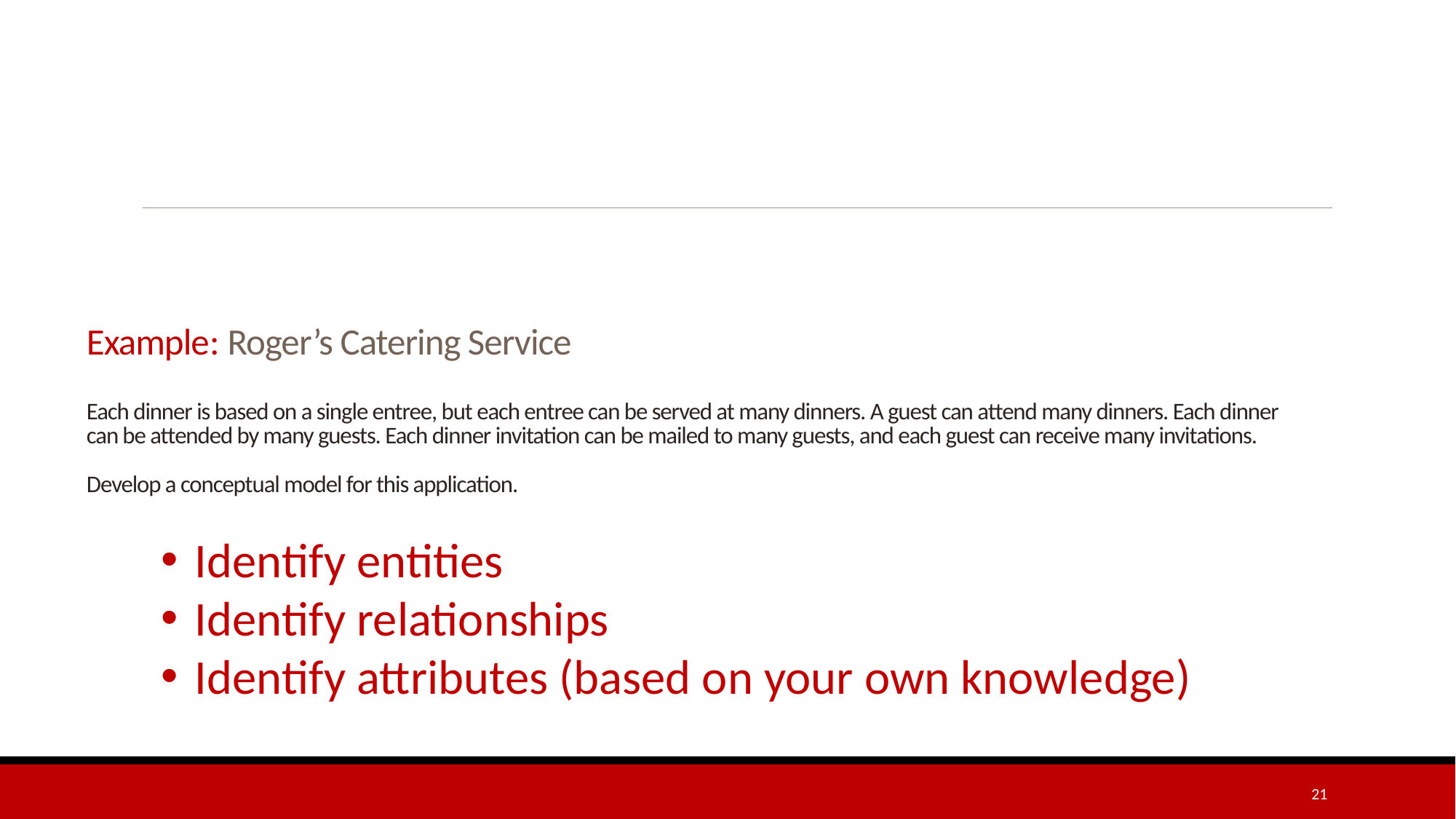

# Example: Roger’s Catering Service Each dinner is based on a single entree, but each entree can be served at many dinners. A guest can attend many dinners. Each dinner can be attended by many guests. Each dinner invitation can be mailed to many guests, and each guest can receive many invitations. Develop a conceptual model for this application.
Identify entities
Identify relationships
Identify attributes (based on your own knowledge)
21